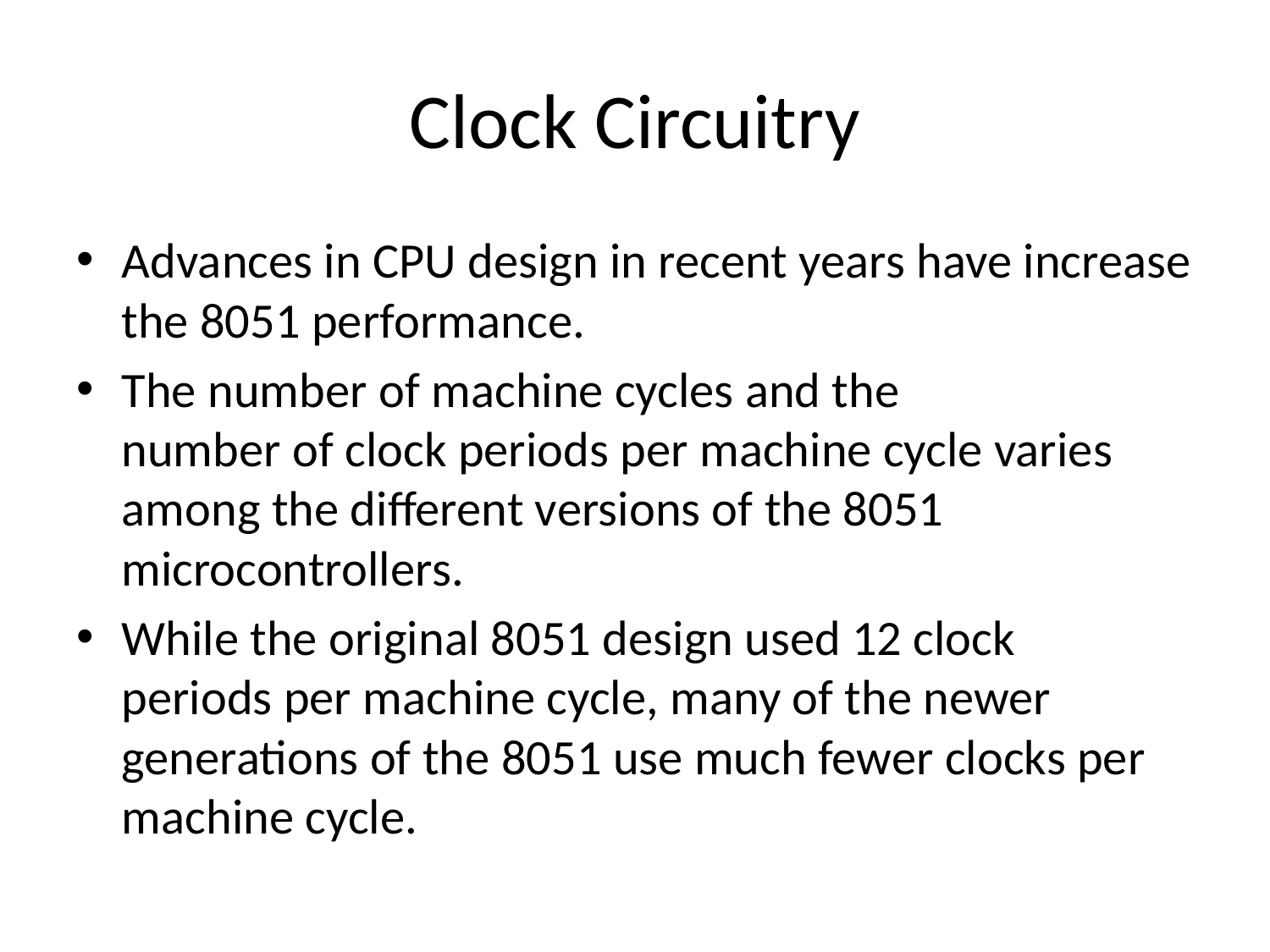

# Clock Circuitry
Advances in CPU design in recent years have increase the 8051 performance.
The number of machine cycles and the
number of clock periods per machine cycle varies among the different versions of the 8051 microcontrollers.
While the original 8051 design used 12 clock
periods per machine cycle, many of the newer generations of the 8051 use much fewer clocks per machine cycle.